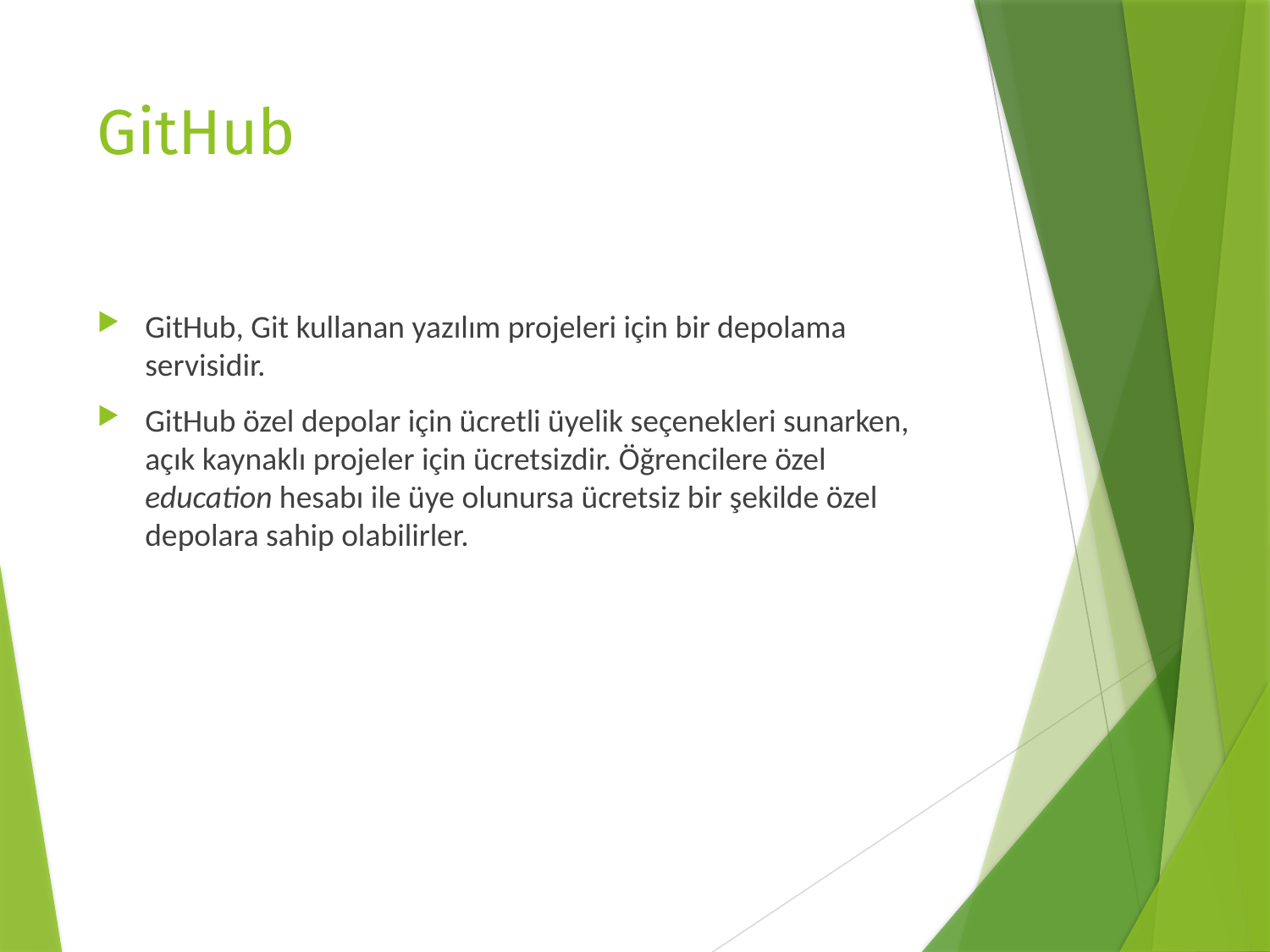

# GitHub
GitHub, Git kullanan yazılım projeleri için bir depolama servisidir.
GitHub özel depolar için ücretli üyelik seçenekleri sunarken, açık kaynaklı projeler için ücretsizdir. Öğrencilere özel education hesabı ile üye olunursa ücretsiz bir şekilde özel depolara sahip olabilirler.